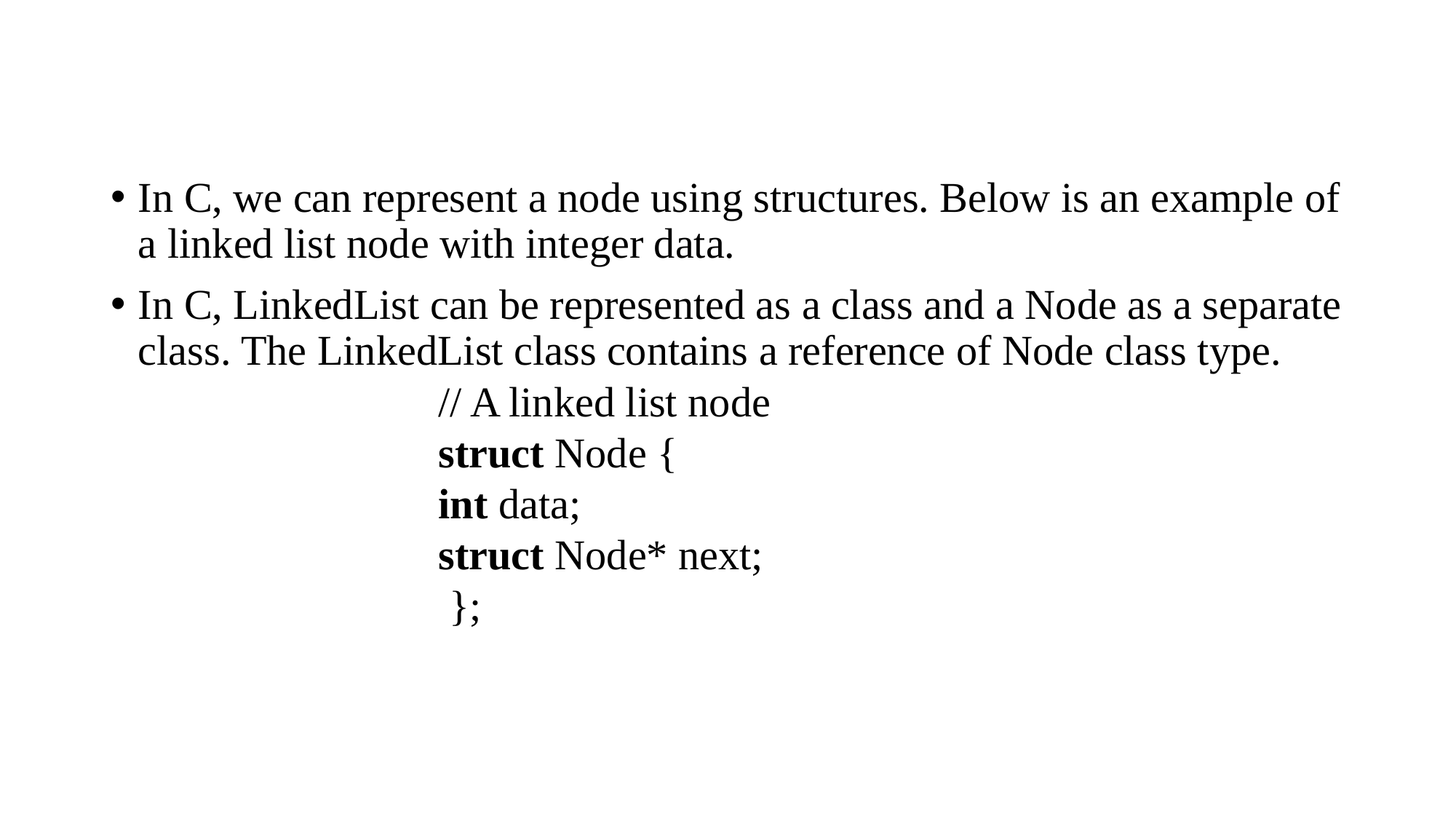

In C, we can represent a node using structures. Below is an example of a linked list node with integer data.
In C, LinkedList can be represented as a class and a Node as a separate class. The LinkedList class contains a reference of Node class type.
      			// A linked list node
	 		struct Node {
   			int data;
      			struct Node* next;
     			 };